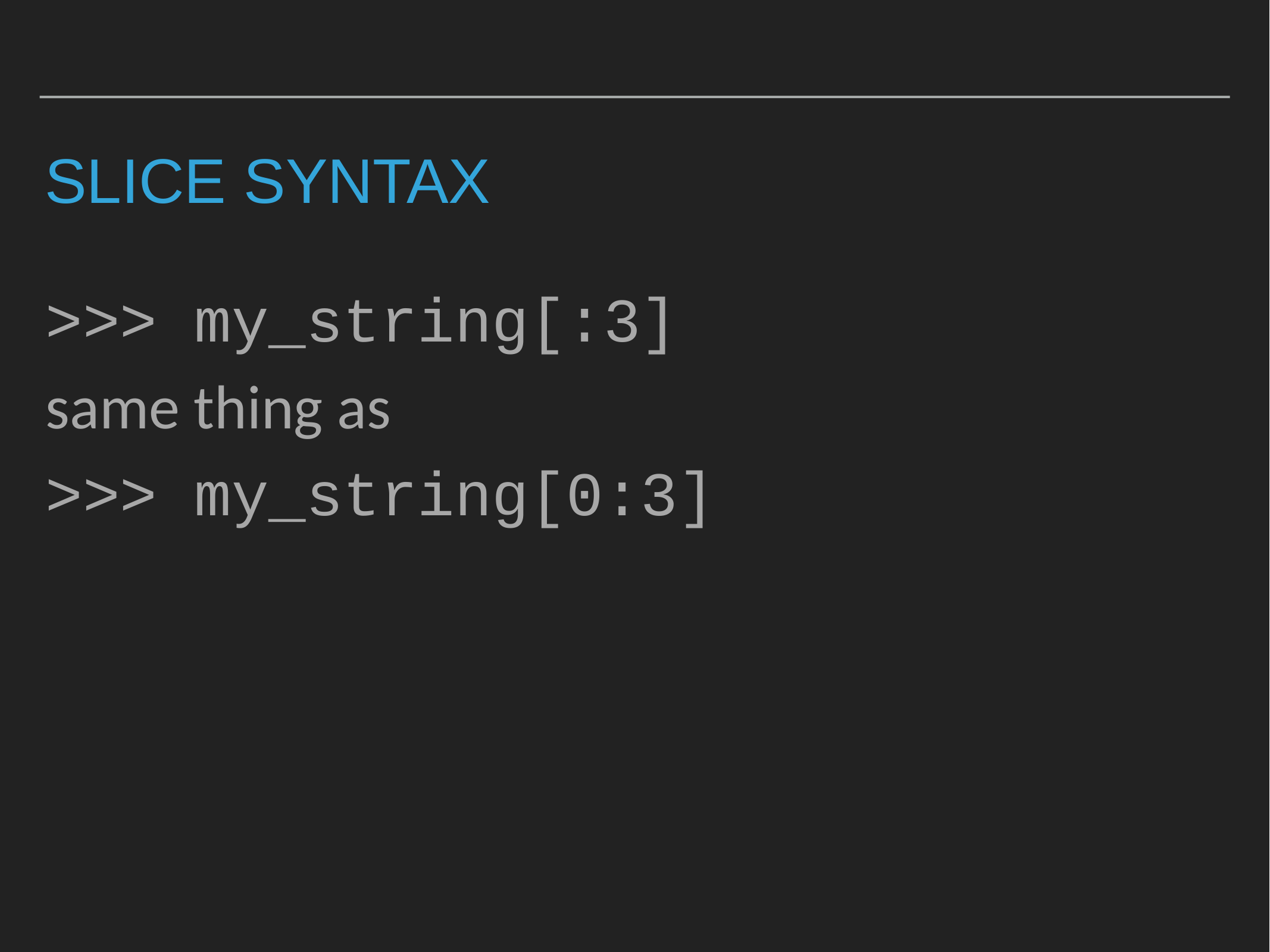

# SLICE Syntax
>>> my_string[:3]
same thing as
>>> my_string[0:3]